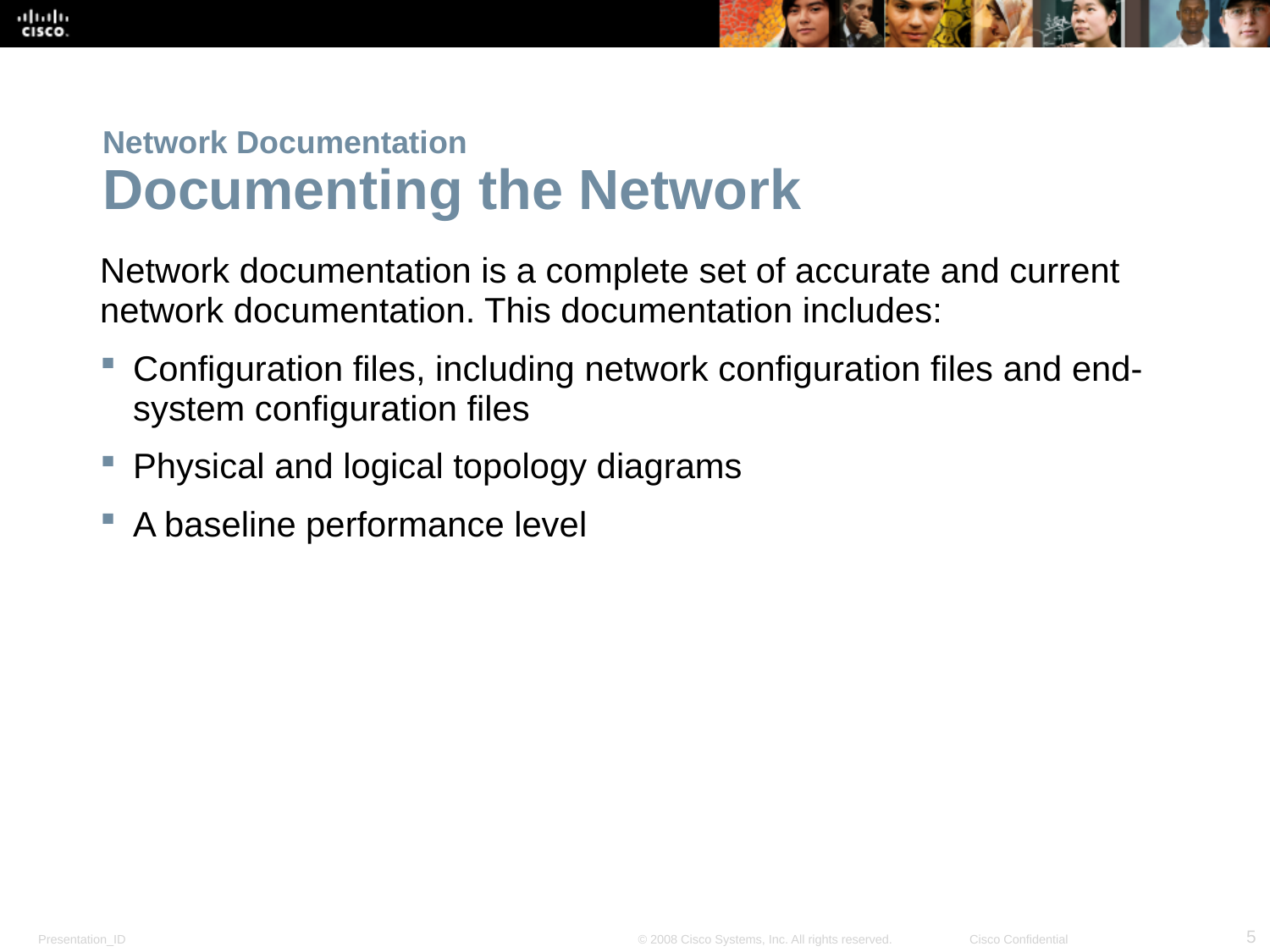

# Network Documentation Documenting the Network
Network documentation is a complete set of accurate and current network documentation. This documentation includes:
Configuration files, including network configuration files and end-system configuration files
Physical and logical topology diagrams
A baseline performance level